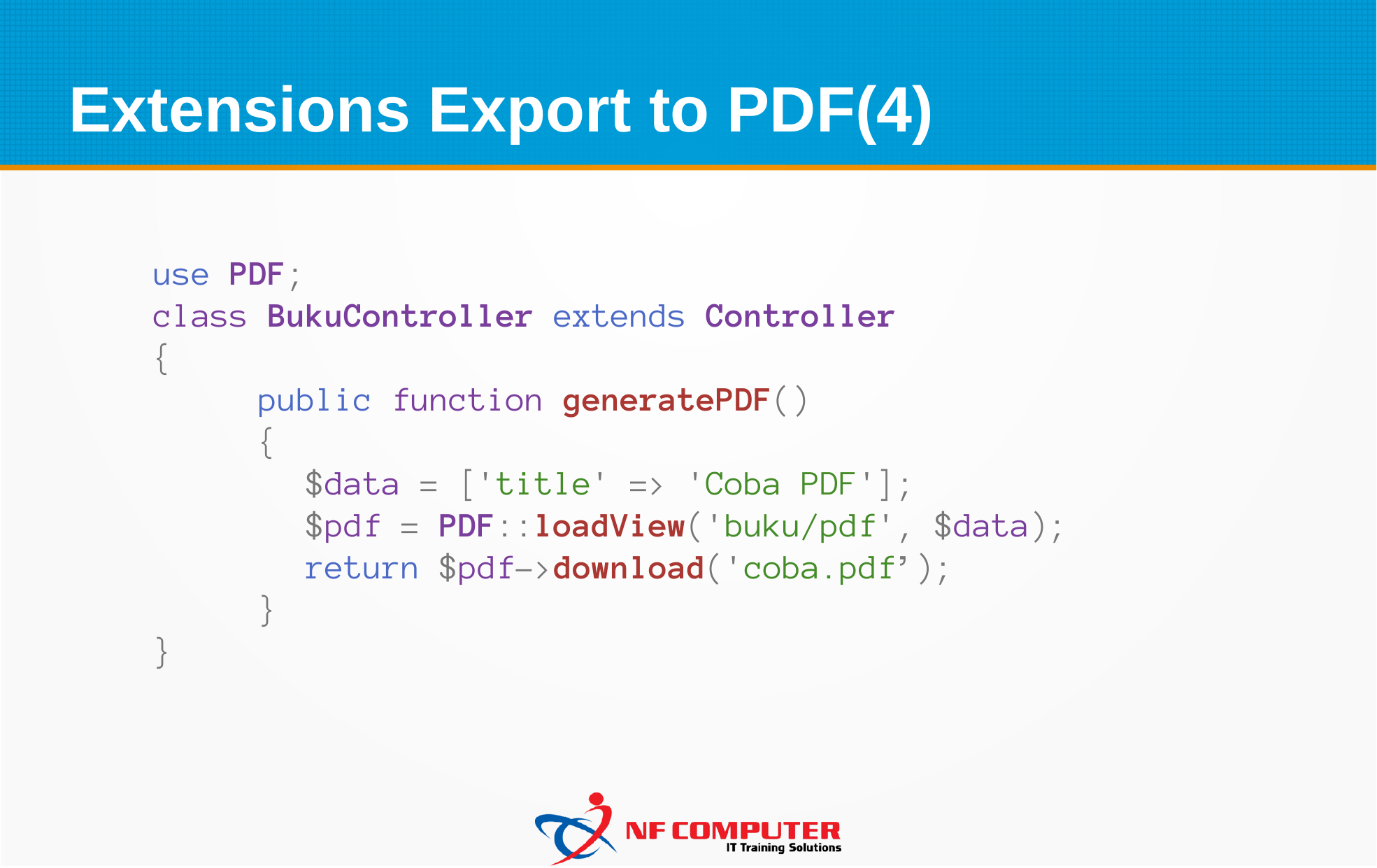

Extensions Export to PDF(4)
use PDF; 
class BukuController extends Controller
{
	public function generatePDF()
	{
        $data = ['title' => 'Coba PDF'];
        $pdf = PDF::loadView('buku/pdf', $data);
        return $pdf->download('coba.pdf’);
	}
}